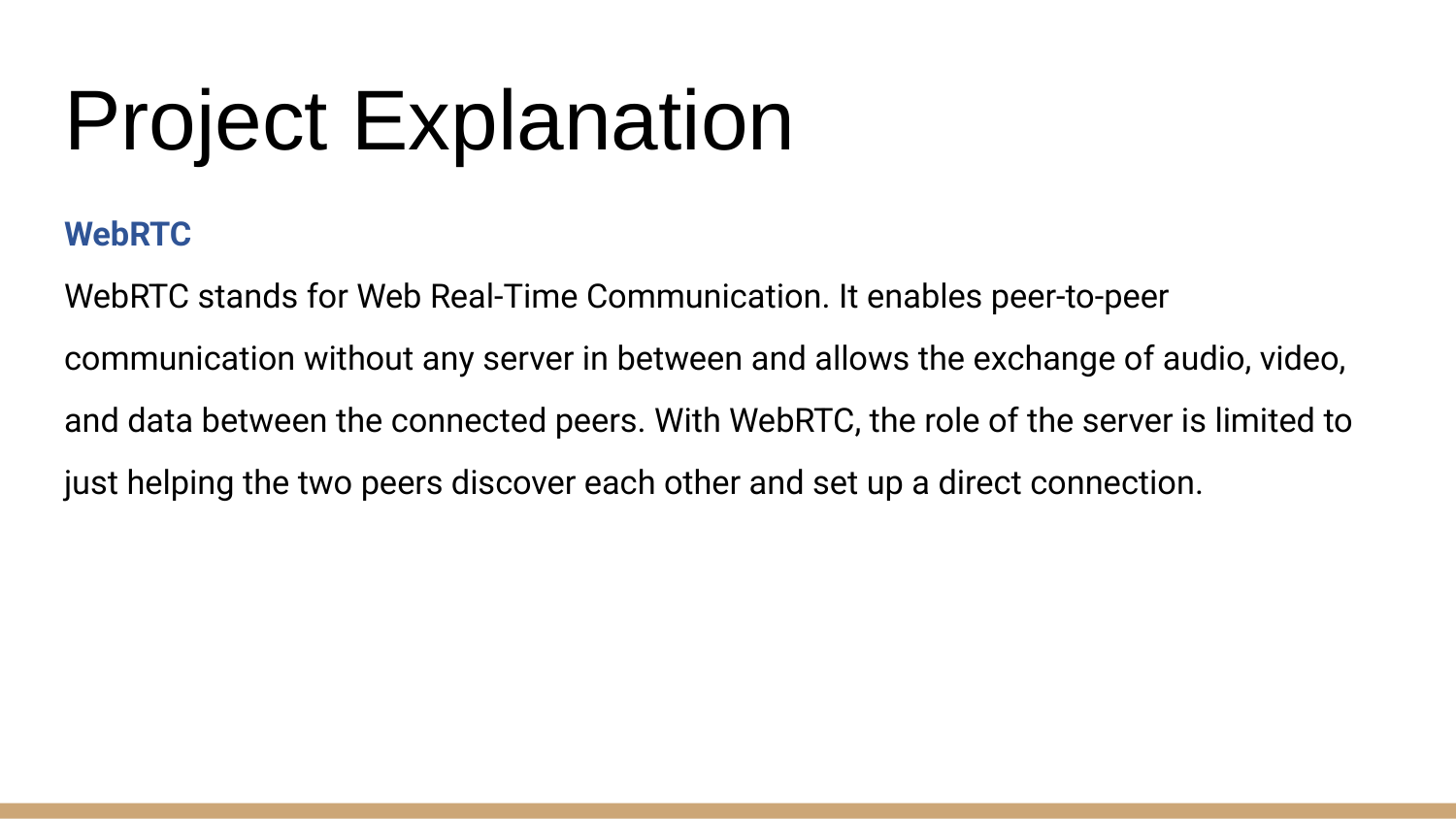

# Project Explanation
WebRTC
WebRTC stands for Web Real-Time Communication. It enables peer-to-peer communication without any server in between and allows the exchange of audio, video, and data between the connected peers. With WebRTC, the role of the server is limited to just helping the two peers discover each other and set up a direct connection.